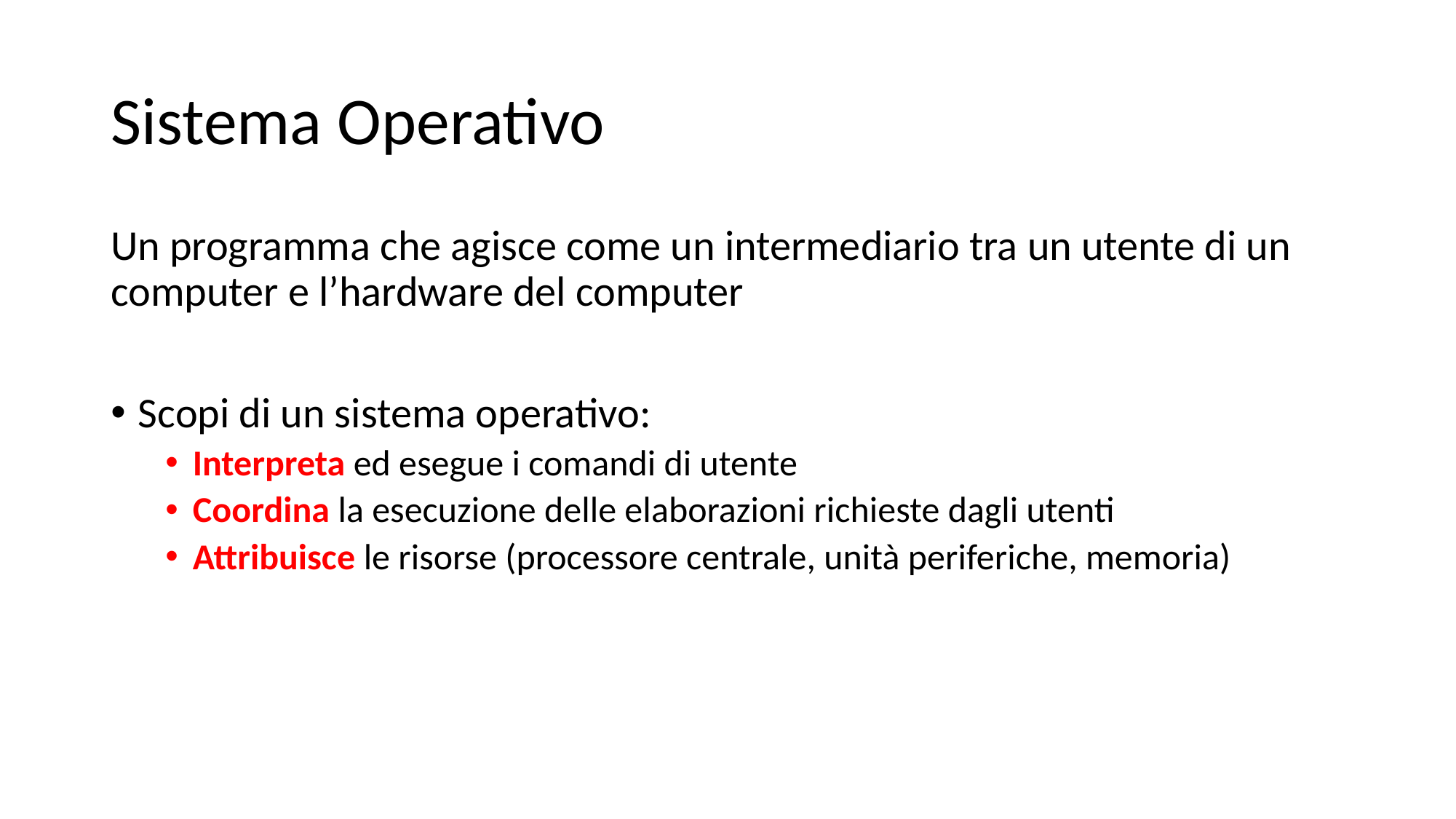

# Sistema Operativo
Un programma che agisce come un intermediario tra un utente di un computer e l’hardware del computer

Scopi di un sistema operativo:
Interpreta ed esegue i comandi di utente
Coordina la esecuzione delle elaborazioni richieste dagli utenti
Attribuisce le risorse (processore centrale, unità periferiche, memoria)